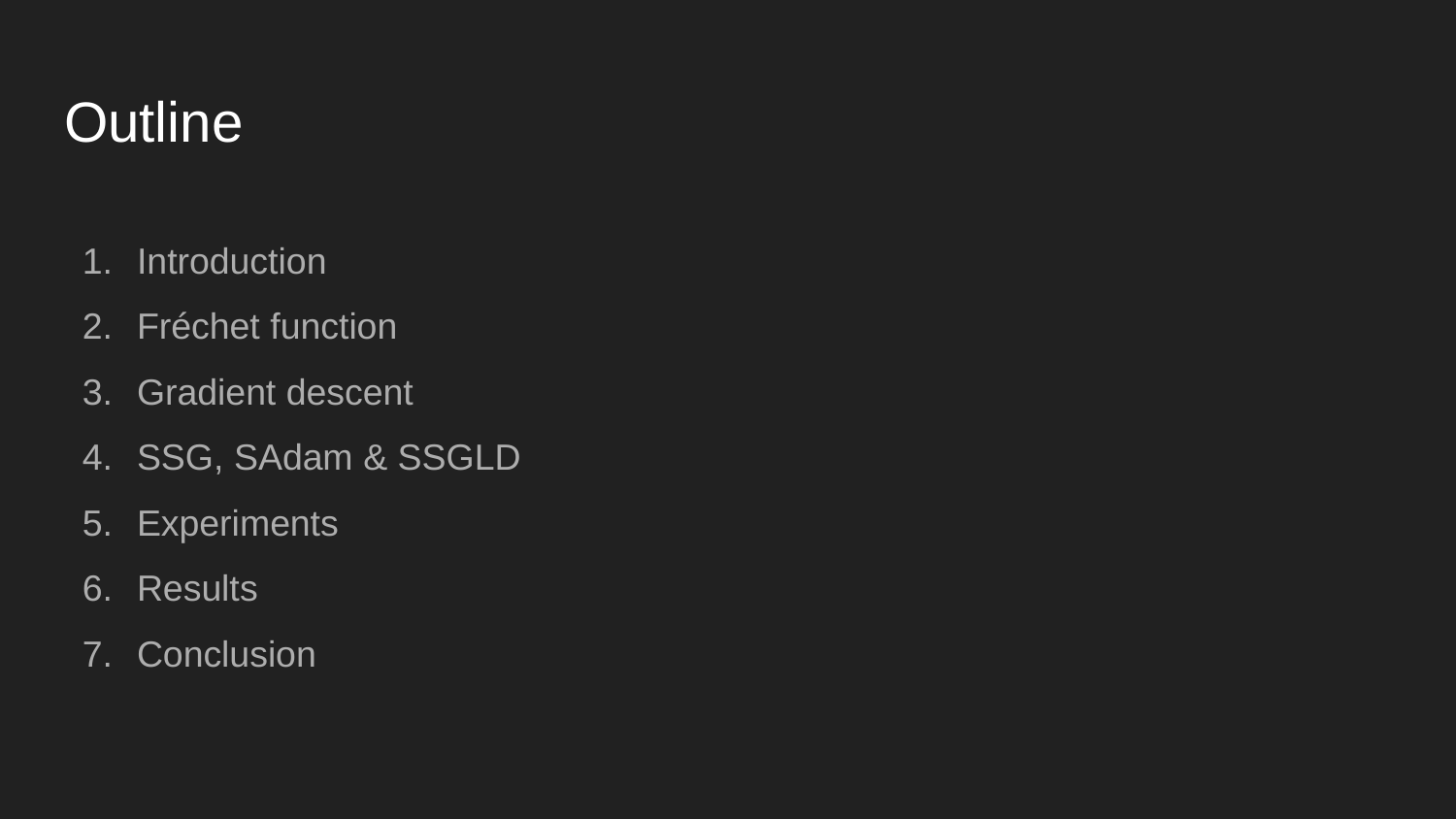

# Outline
Introduction
Fréchet function
Gradient descent
SSG, SAdam & SSGLD
Experiments
Results
Conclusion